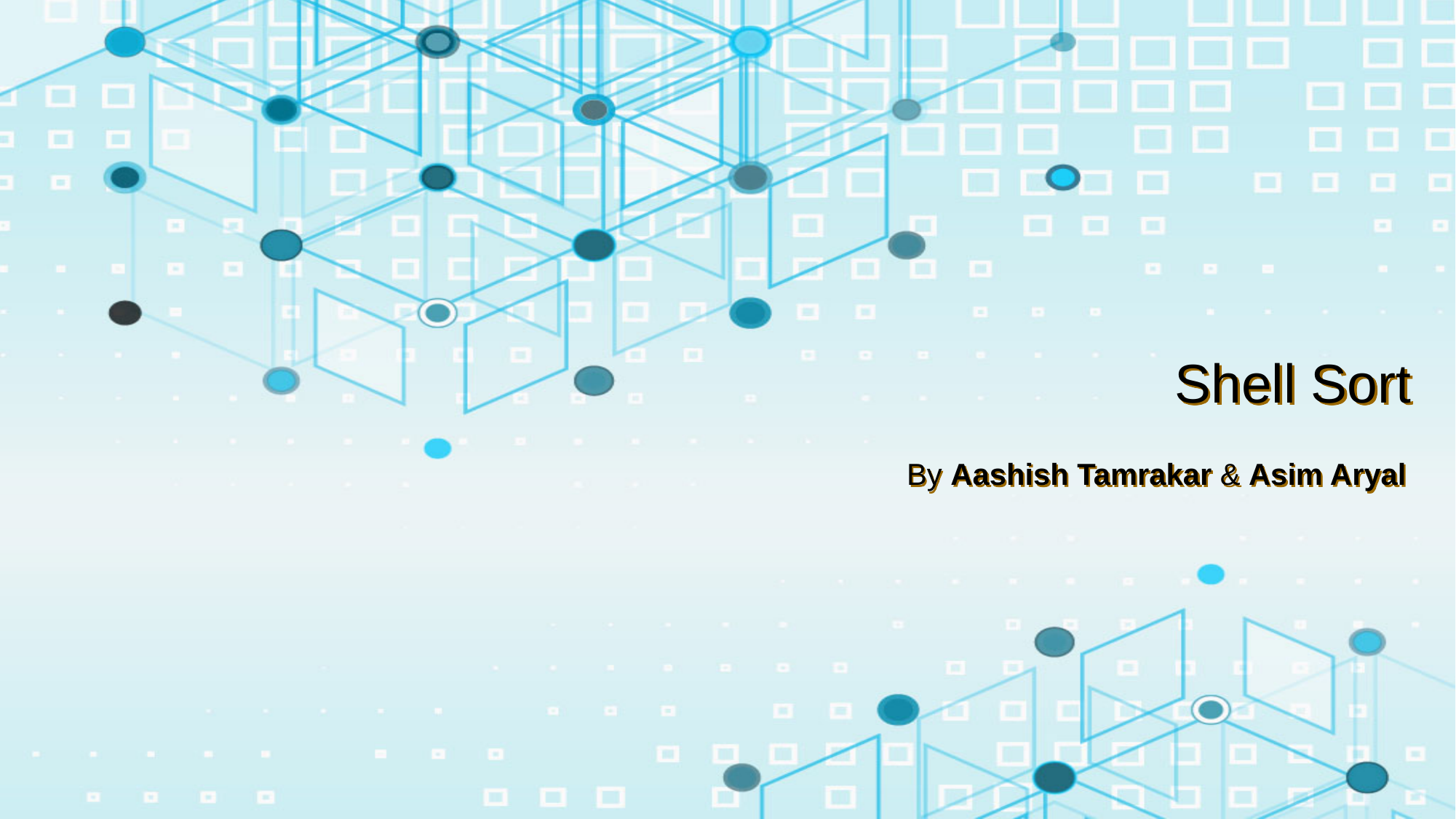

# Shell Sort
By Aashish Tamrakar & Asim Aryal